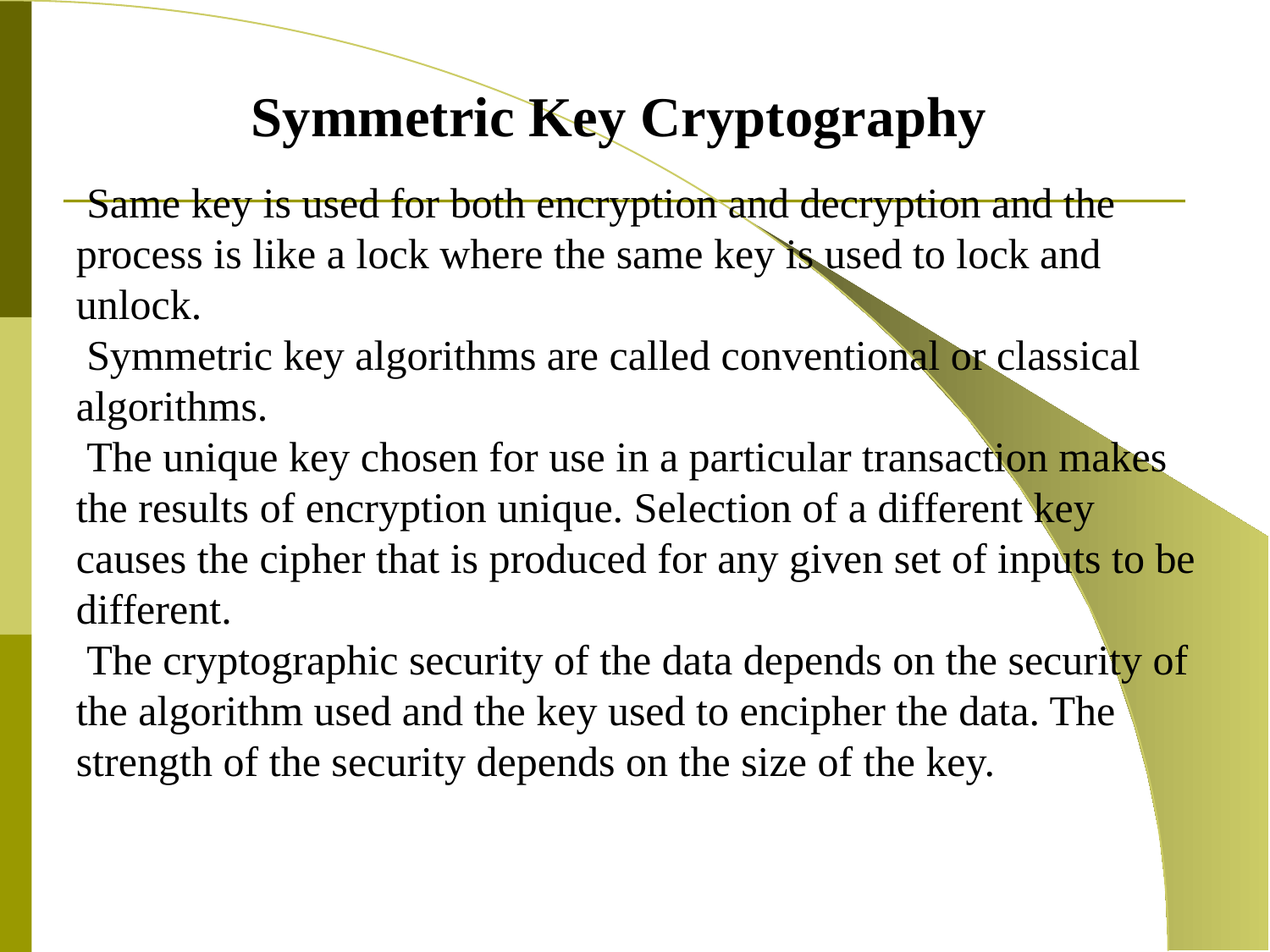

Symmetric Key Cryptography
 Same key is used for both encryption and decryption and the process is like a lock where the same key is used to lock and unlock.
 Symmetric key algorithms are called conventional or classical algorithms.
 The unique key chosen for use in a particular transaction makes the results of encryption unique. Selection of a different key causes the cipher that is produced for any given set of inputs to be different.
 The cryptographic security of the data depends on the security of the algorithm used and the key used to encipher the data. The strength of the security depends on the size of the key.